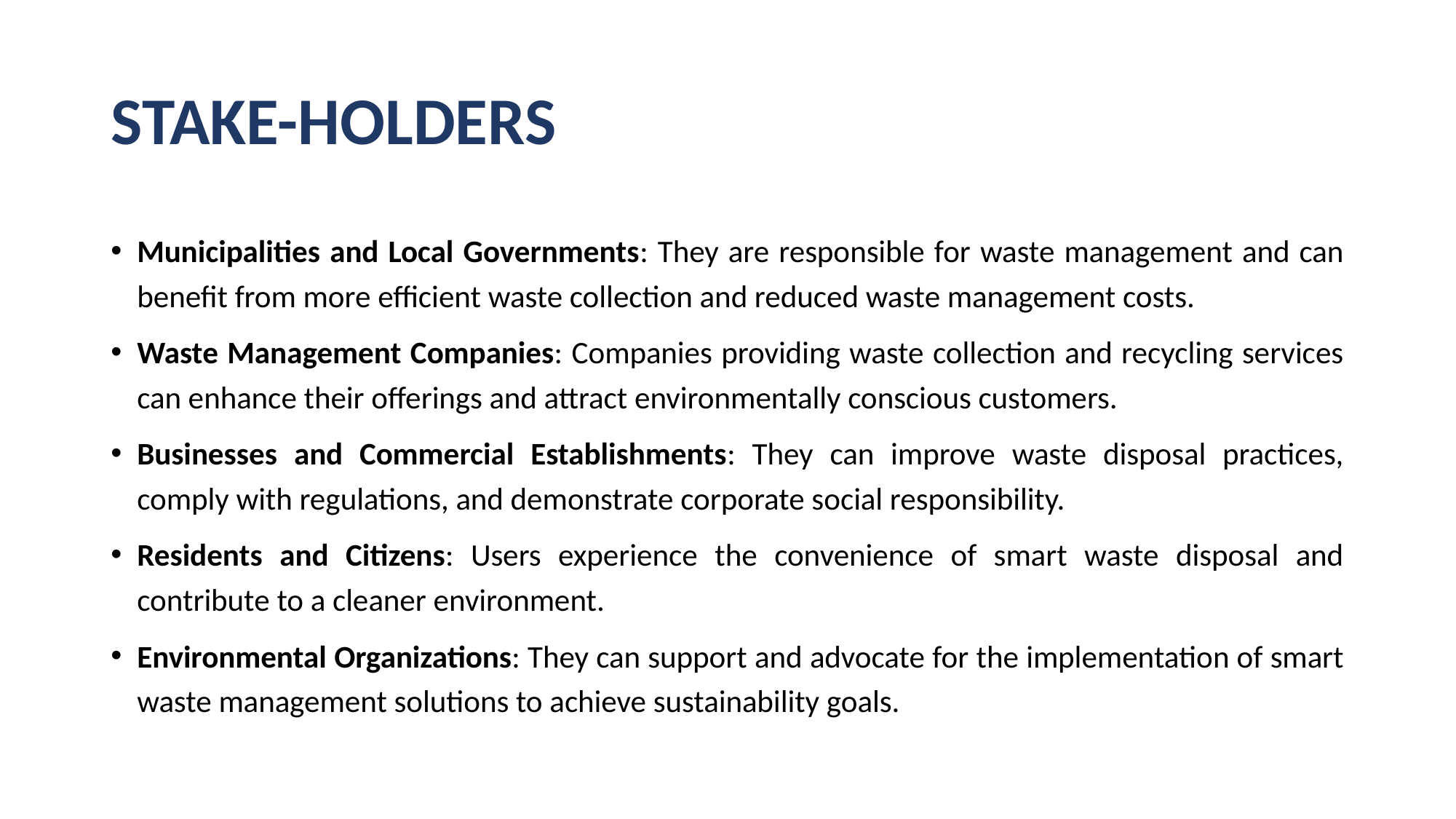

# STAKE-HOLDERS
Municipalities and Local Governments: They are responsible for waste management and can benefit from more efficient waste collection and reduced waste management costs.
Waste Management Companies: Companies providing waste collection and recycling services can enhance their offerings and attract environmentally conscious customers.
Businesses and Commercial Establishments: They can improve waste disposal practices, comply with regulations, and demonstrate corporate social responsibility.
Residents and Citizens: Users experience the convenience of smart waste disposal and contribute to a cleaner environment.
Environmental Organizations: They can support and advocate for the implementation of smart waste management solutions to achieve sustainability goals.